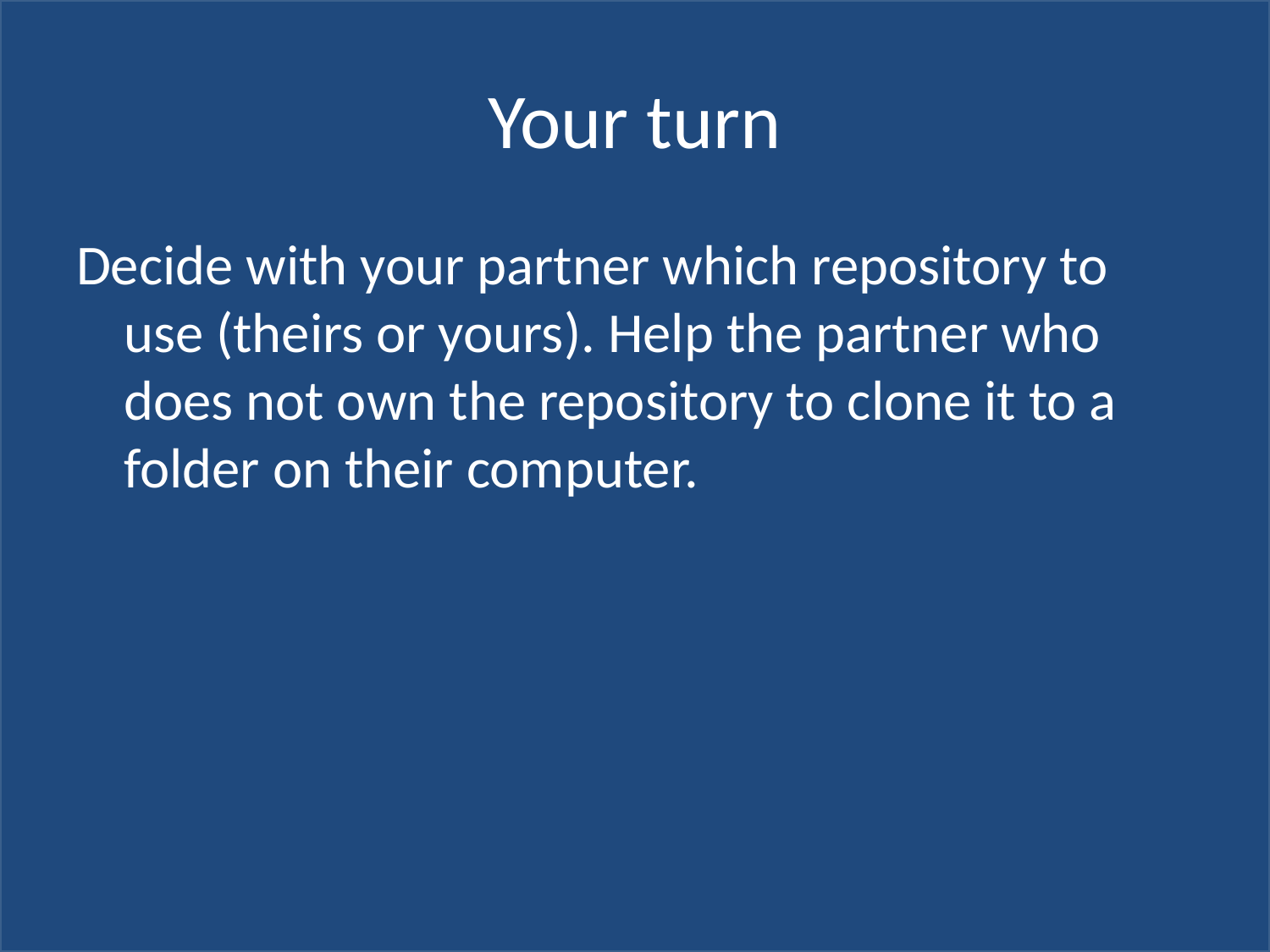

# Your turn
Decide with your partner which repository to use (theirs or yours). Help the partner who does not own the repository to clone it to a folder on their computer.